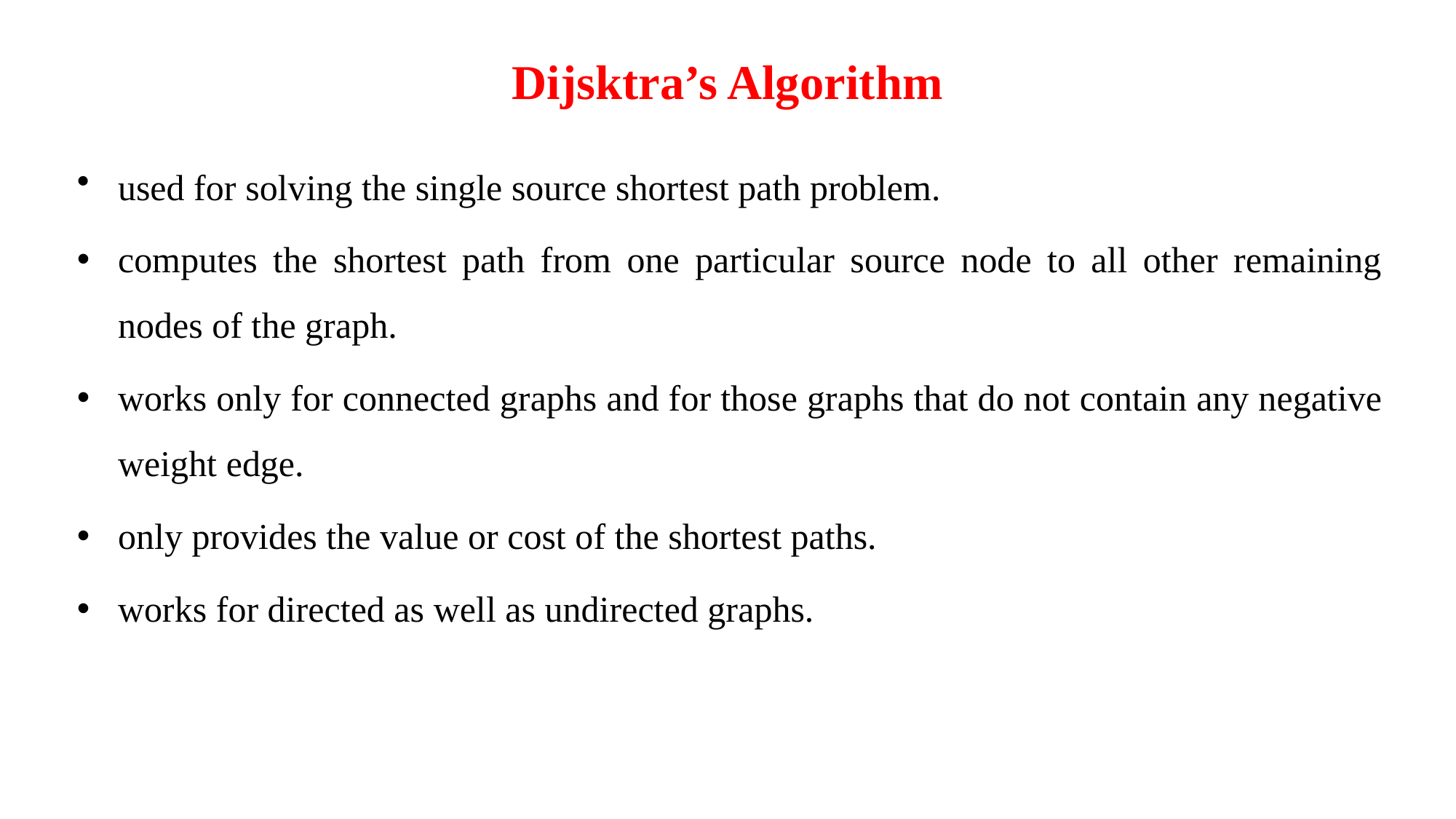

# Dijsktra’s Algorithm
used for solving the single source shortest path problem.
computes the shortest path from one particular source node to all other remaining nodes of the graph.
works only for connected graphs and for those graphs that do not contain any negative weight edge.
only provides the value or cost of the shortest paths.
works for directed as well as undirected graphs.